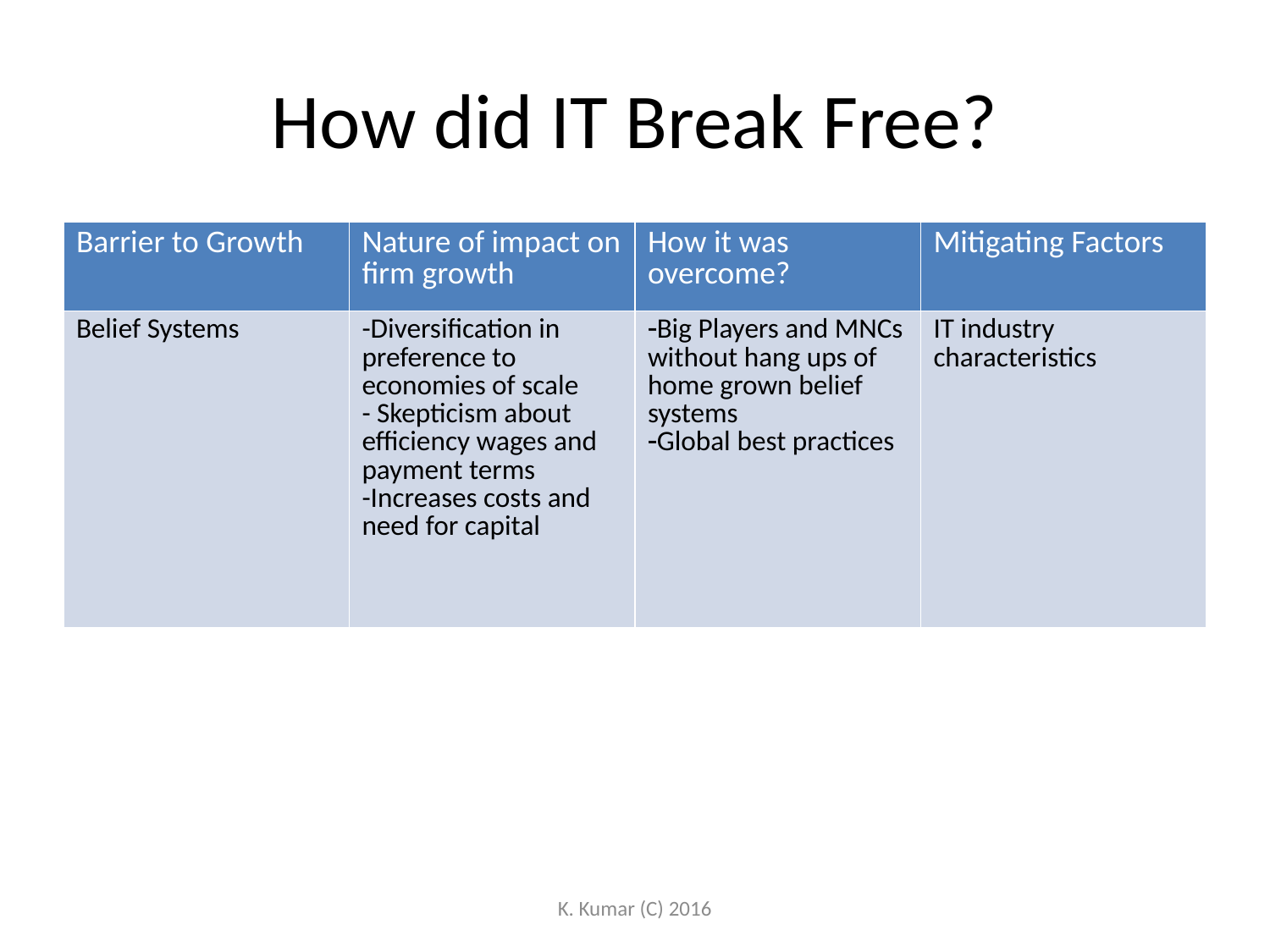

# How did IT Break Free?
| Barrier to Growth | Nature of impact on firm growth | How it was overcome? | Mitigating Factors |
| --- | --- | --- | --- |
| Belief Systems | -Diversification in preference to economies of scale - Skepticism about efficiency wages and payment terms -Increases costs and need for capital | Big Players and MNCs without hang ups of home grown belief systems Global best practices | IT industry characteristics |
K. Kumar (C) 2016